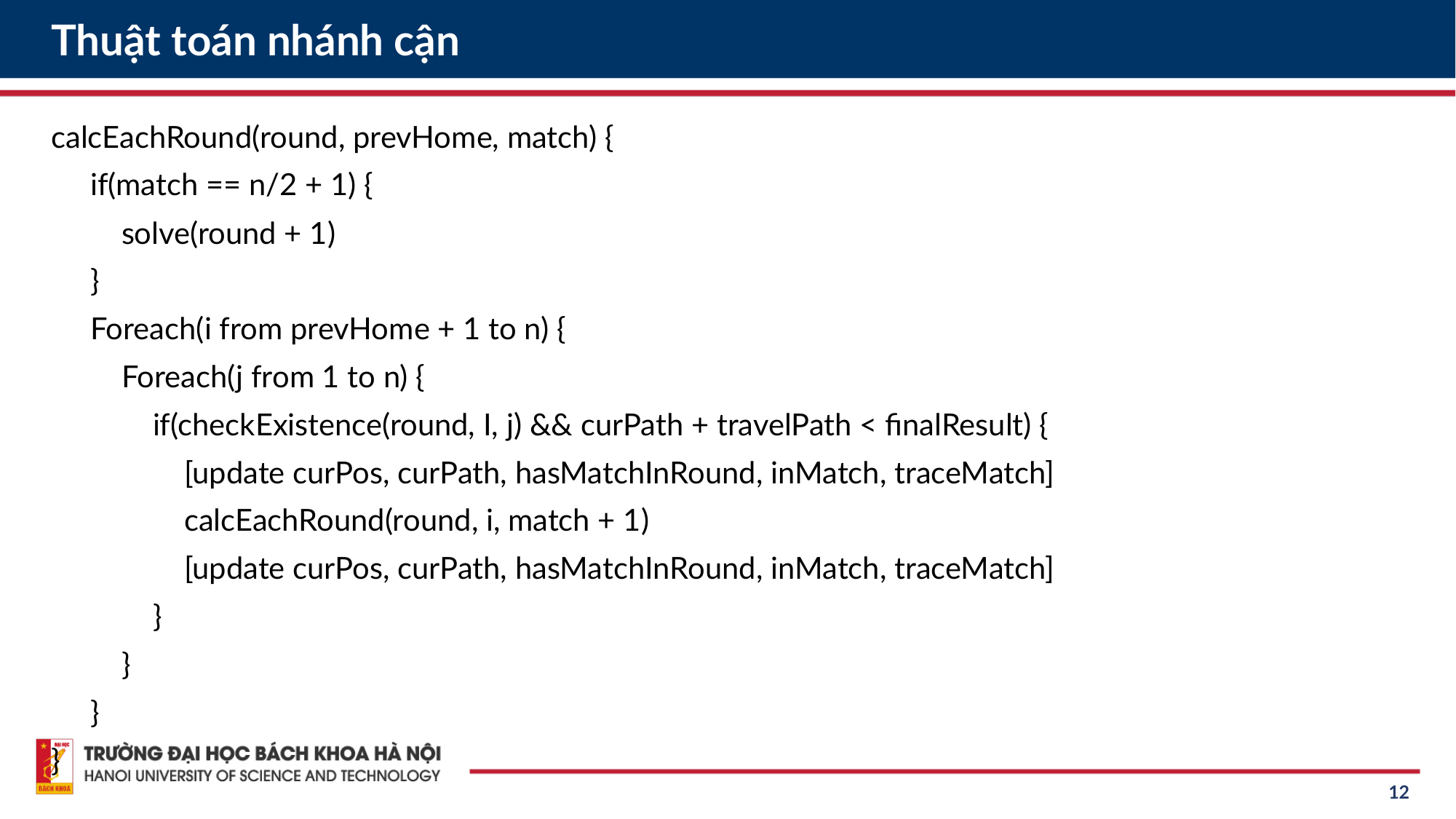

# Thuật toán nhánh cận
calcEachRound(round, prevHome, match) {
     if(match == n/2 + 1) {
         solve(round + 1)
     }
     Foreach(i from prevHome + 1 to n) {
         Foreach(j from 1 to n) {
             if(checkExistence(round, I, j) && curPath + travelPath < finalResult) {
                 [update curPos, curPath, hasMatchInRound, inMatch, traceMatch]
                 calcEachRound(round, i, match + 1)
                 [update curPos, curPath, hasMatchInRound, inMatch, traceMatch]
             }
         }
     }
}

12